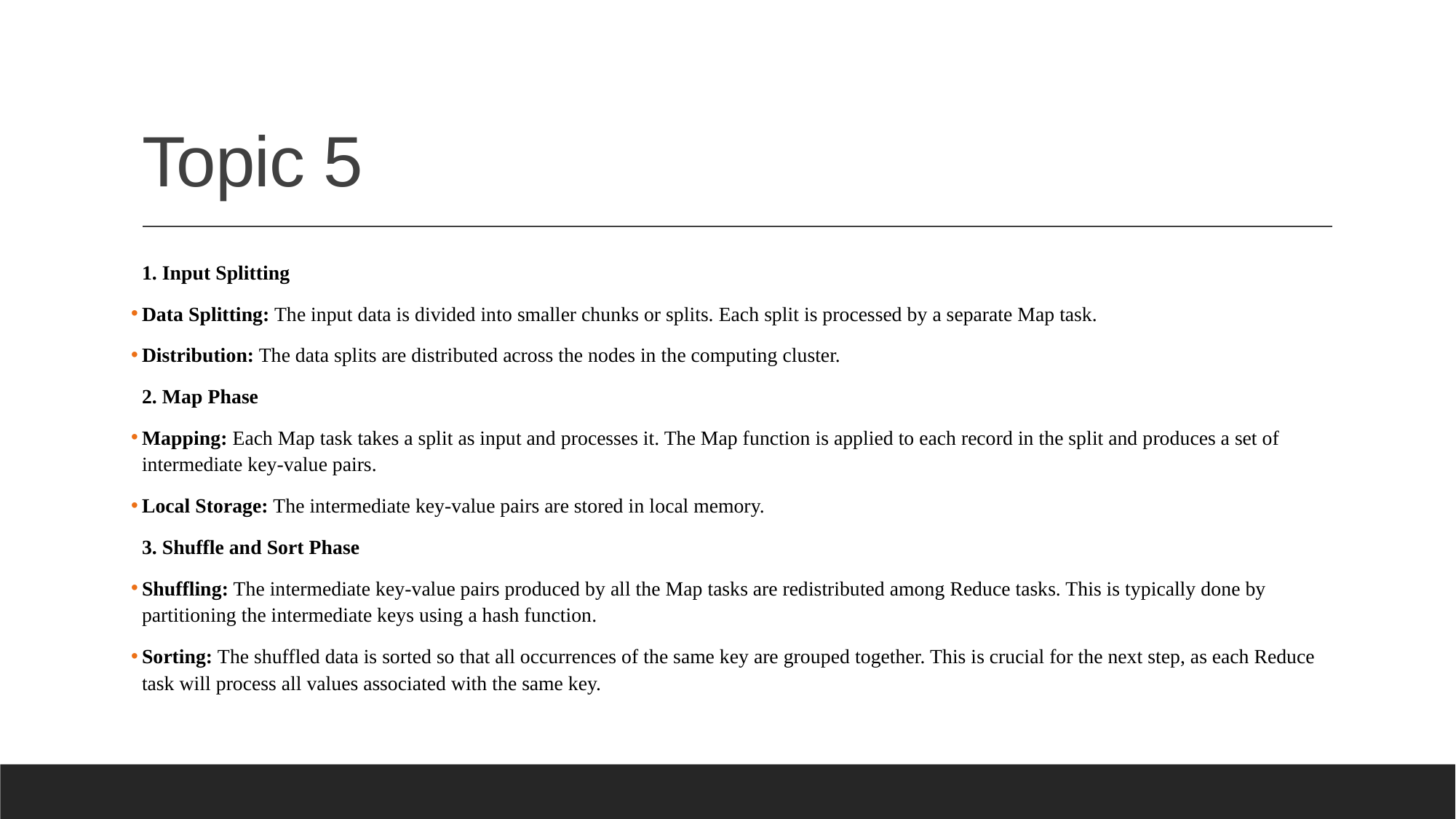

# Topic 5
1. Input Splitting
Data Splitting: The input data is divided into smaller chunks or splits. Each split is processed by a separate Map task.
Distribution: The data splits are distributed across the nodes in the computing cluster.
2. Map Phase
Mapping: Each Map task takes a split as input and processes it. The Map function is applied to each record in the split and produces a set of intermediate key-value pairs.
Local Storage: The intermediate key-value pairs are stored in local memory.
3. Shuffle and Sort Phase
Shuffling: The intermediate key-value pairs produced by all the Map tasks are redistributed among Reduce tasks. This is typically done by partitioning the intermediate keys using a hash function.
Sorting: The shuffled data is sorted so that all occurrences of the same key are grouped together. This is crucial for the next step, as each Reduce task will process all values associated with the same key.